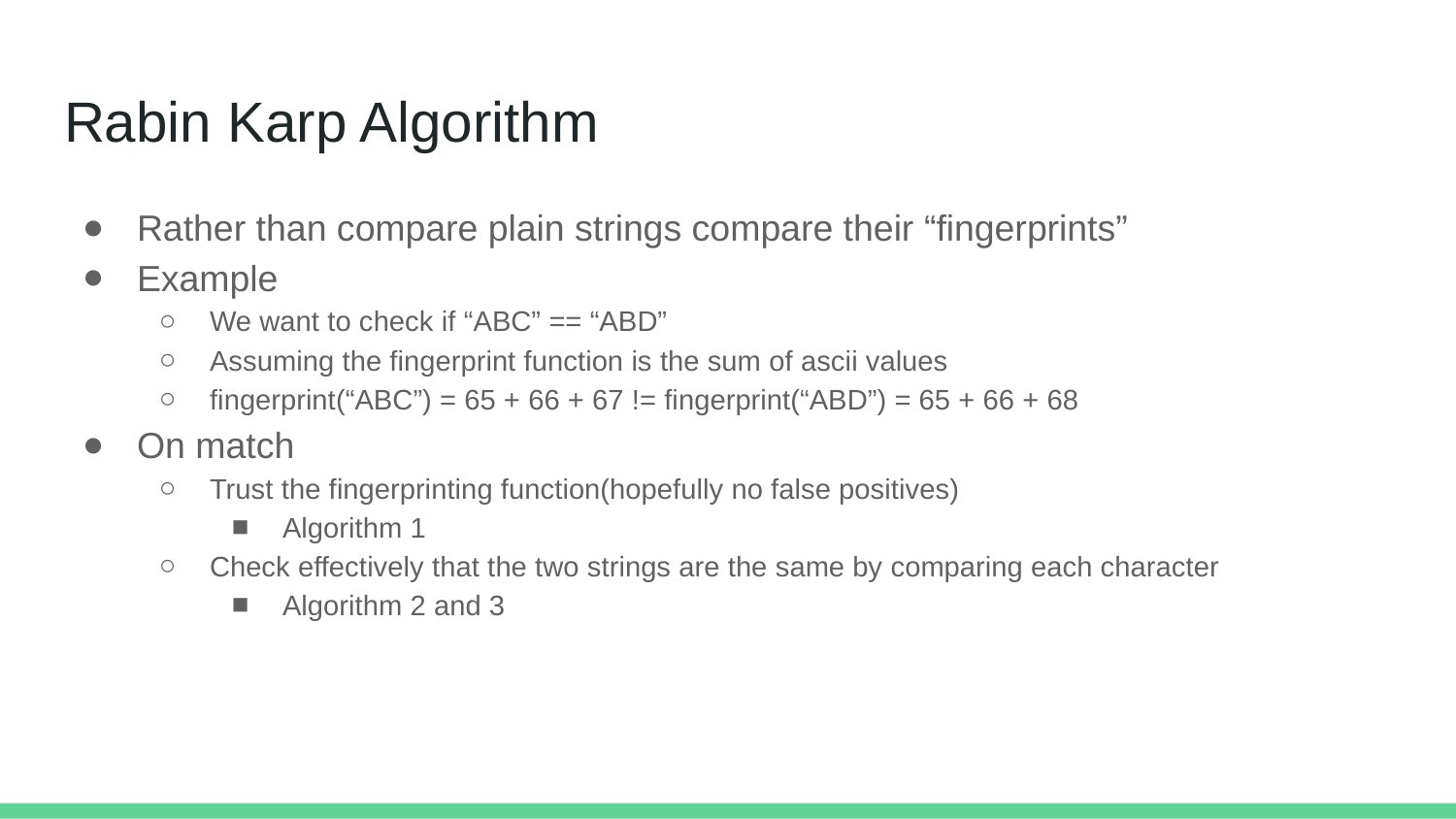

# Rabin Karp Algorithm
Rather than compare plain strings compare their “fingerprints”
Example
We want to check if “ABC” == “ABD”
Assuming the fingerprint function is the sum of ascii values
fingerprint(“ABC”) = 65 + 66 + 67 != fingerprint(“ABD”) = 65 + 66 + 68
On match
Trust the fingerprinting function(hopefully no false positives)
Algorithm 1
Check effectively that the two strings are the same by comparing each character
Algorithm 2 and 3